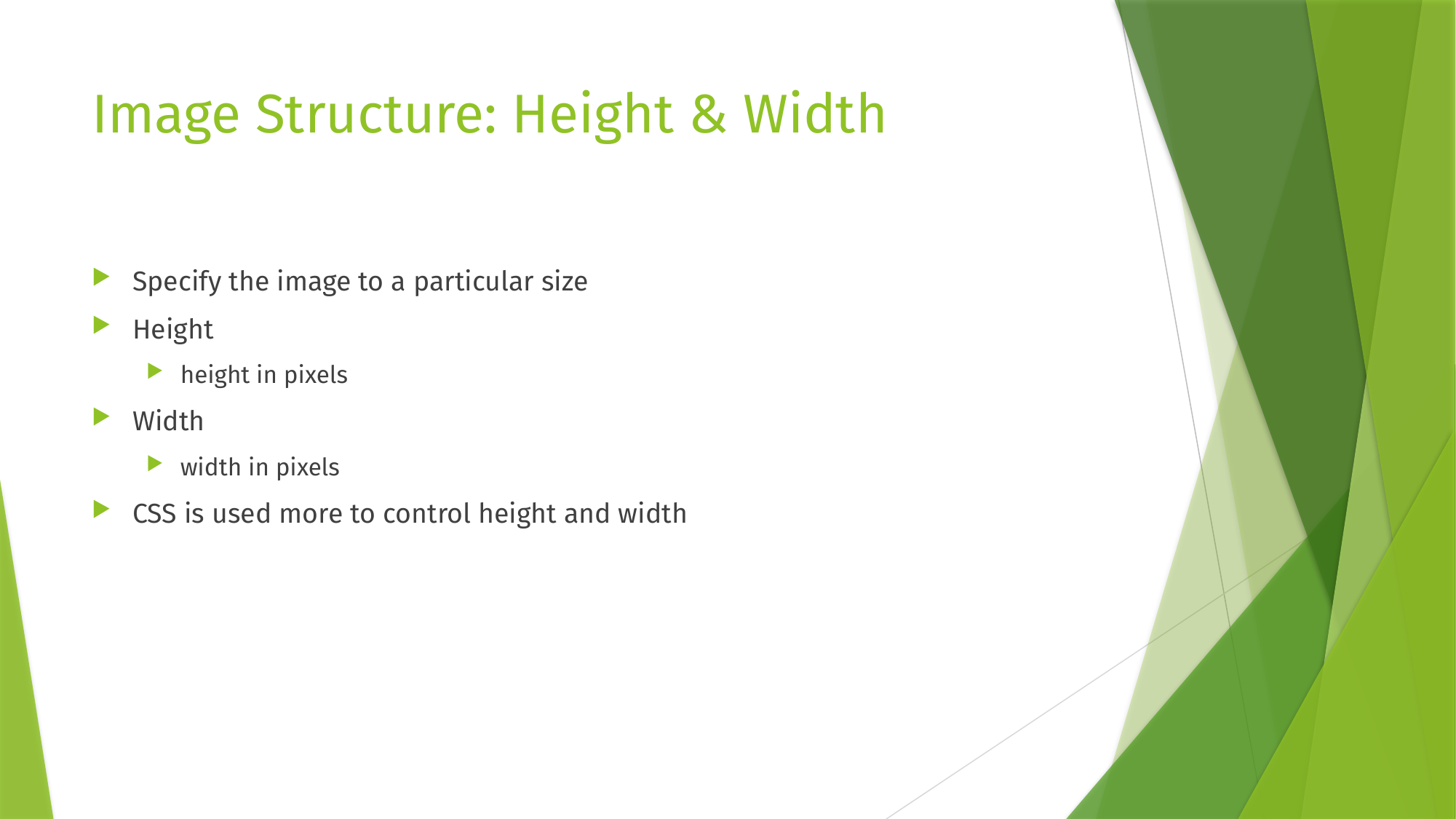

# Image Structure: Height & Width
Specify the image to a particular size
Height
height in pixels
Width
width in pixels
CSS is used more to control height and width